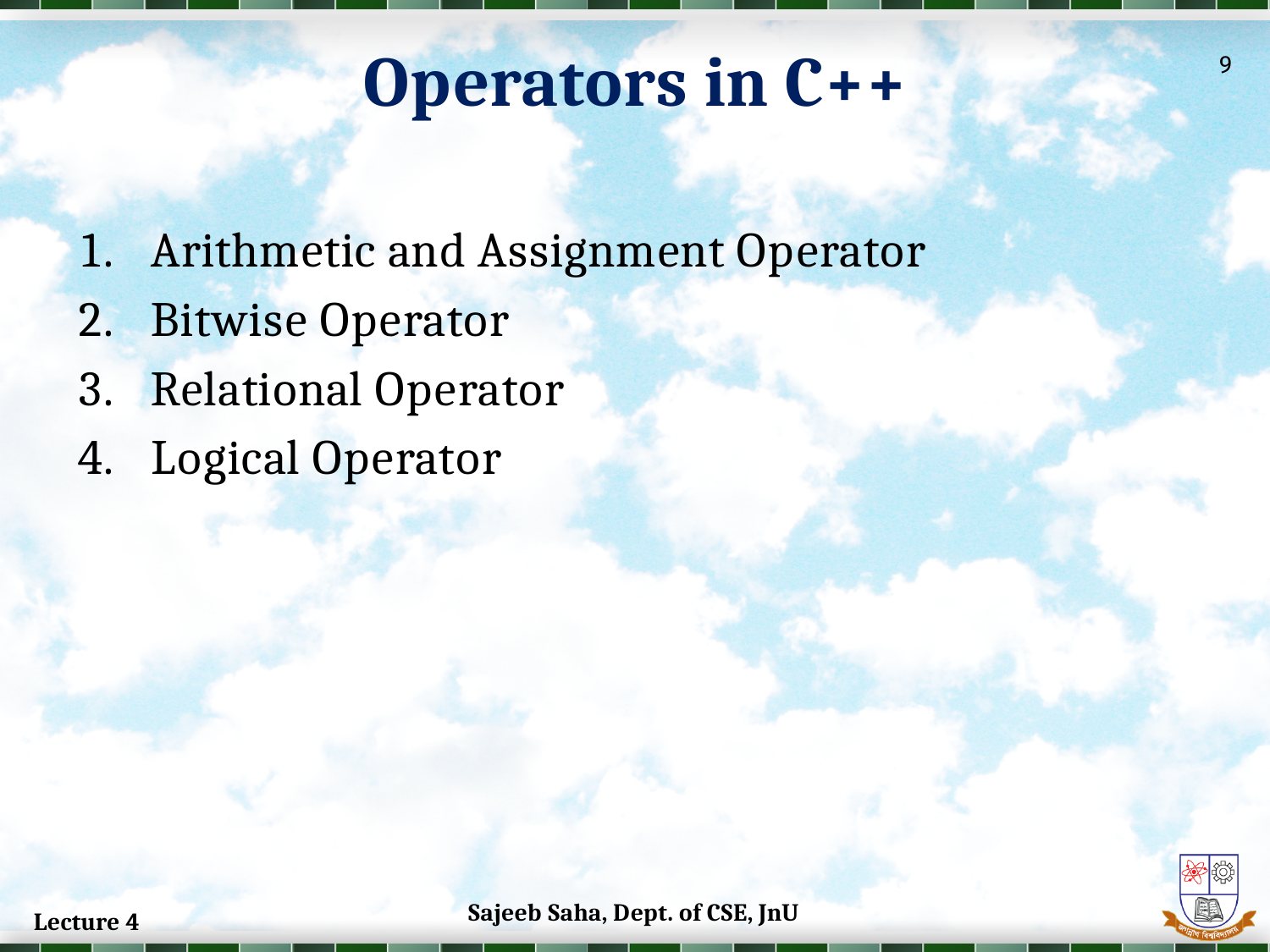

Operators in C++
9
Arithmetic and Assignment Operator
Bitwise Operator
Relational Operator
Logical Operator

Sajeeb Saha, Dept. of CSE, JnU